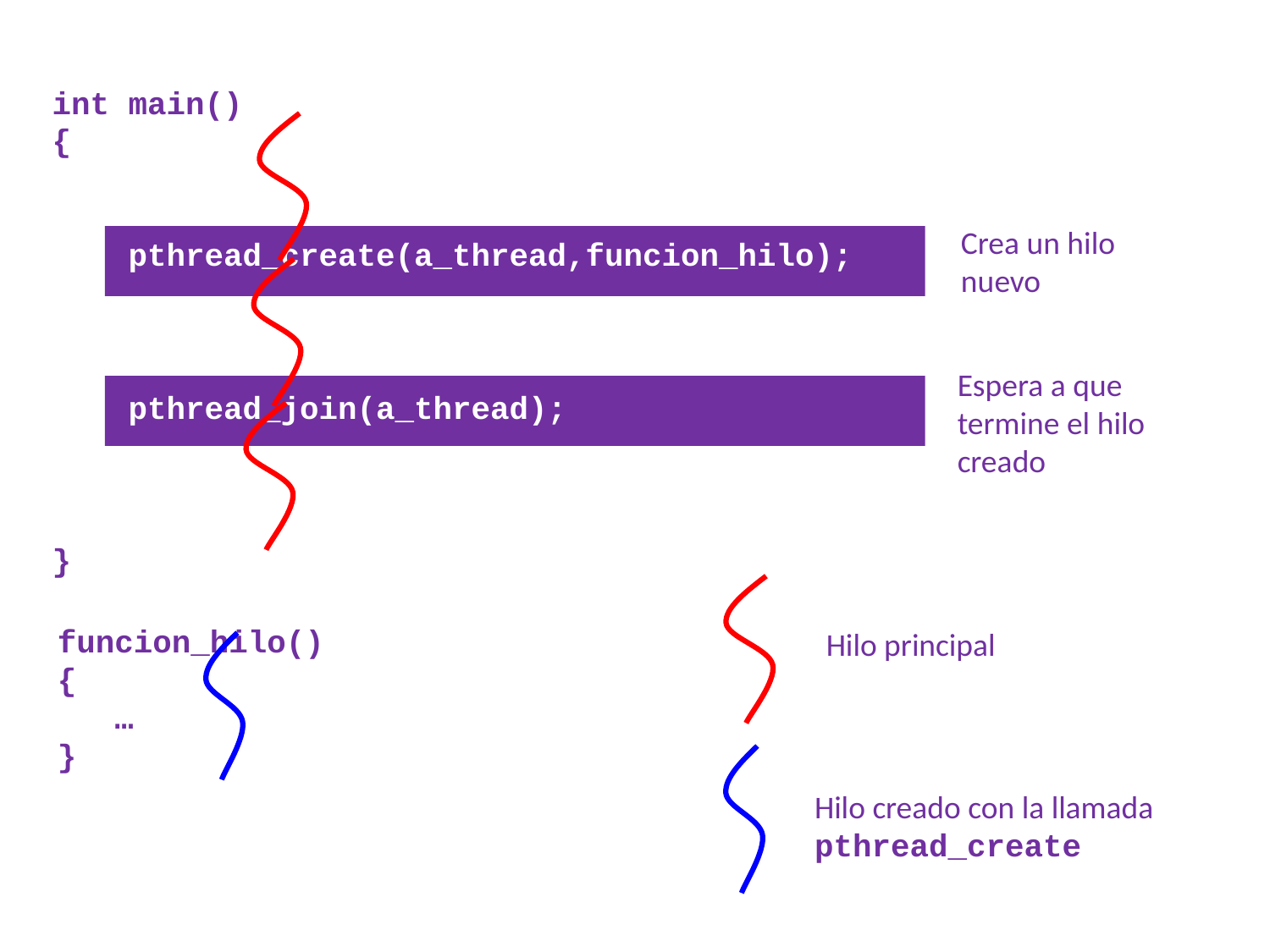

int main()
{

    pthread_create(a_thread,funcion_hilo);

    pthread_join(a_thread);

}

Crea un hilo nuevo

Espera a que termine el hilo creado

funcion_hilo()
{
   …
}
Hilo principal

Hilo creado con la llamada pthread_create